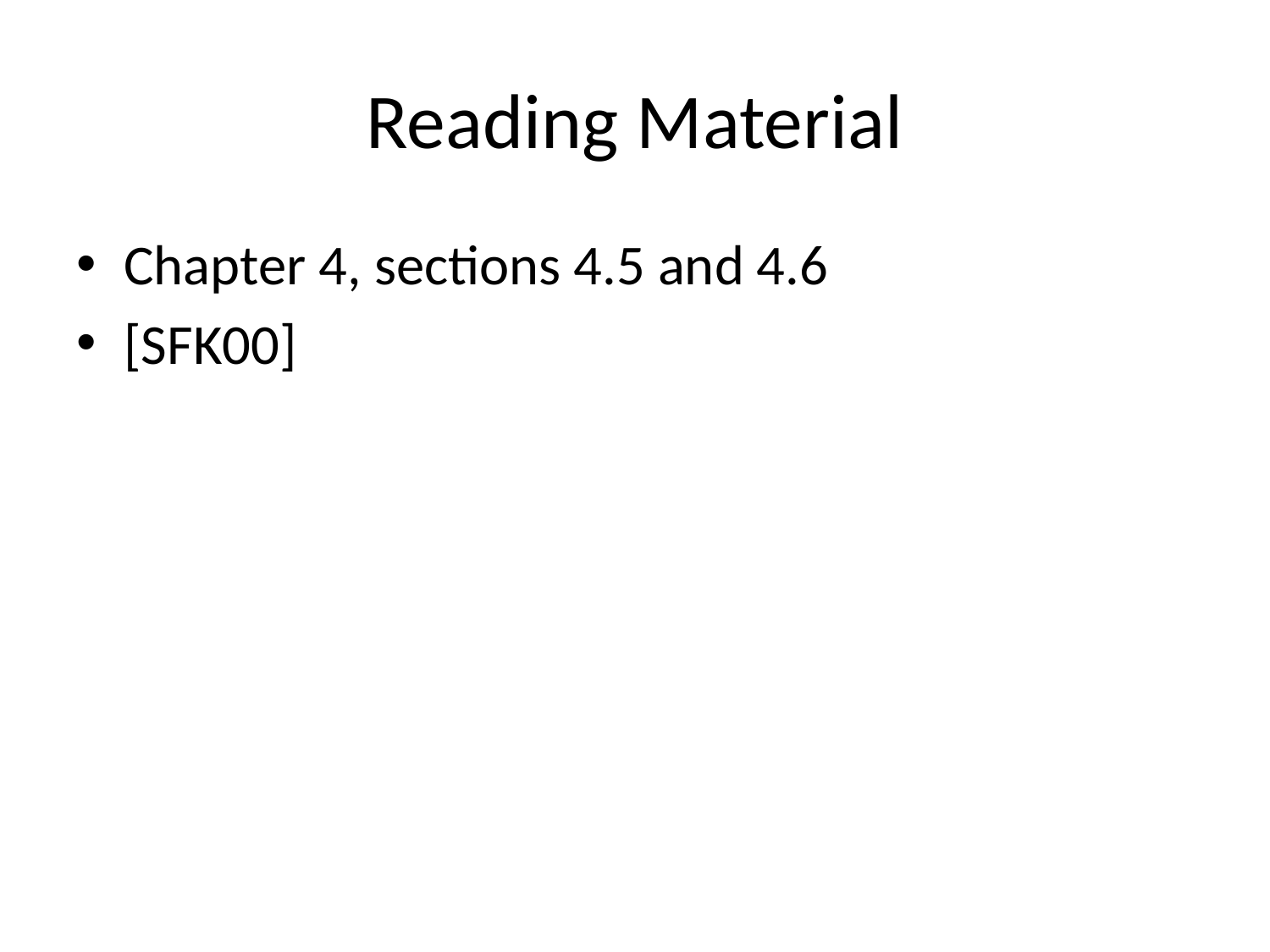

# Reading Material
Chapter 4, sections 4.5 and 4.6
[SFK00]